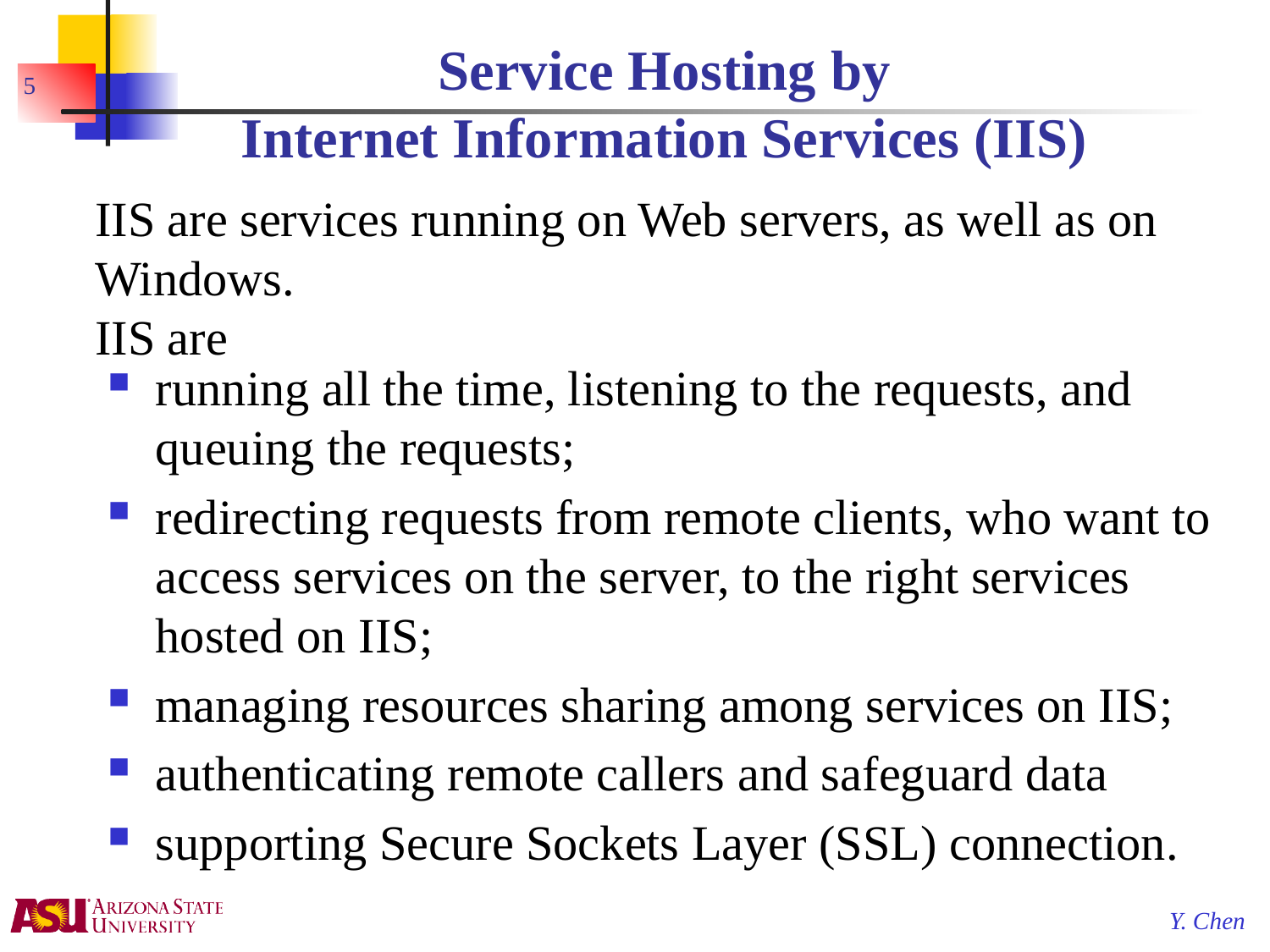

# Service Hosting by Internet Information Services (IIS)
5
IIS are services running on Web servers, as well as on Windows.
IIS are
running all the time, listening to the requests, and queuing the requests;
redirecting requests from remote clients, who want to access services on the server, to the right services hosted on IIS;
managing resources sharing among services on IIS;
authenticating remote callers and safeguard data
supporting Secure Sockets Layer (SSL) connection.